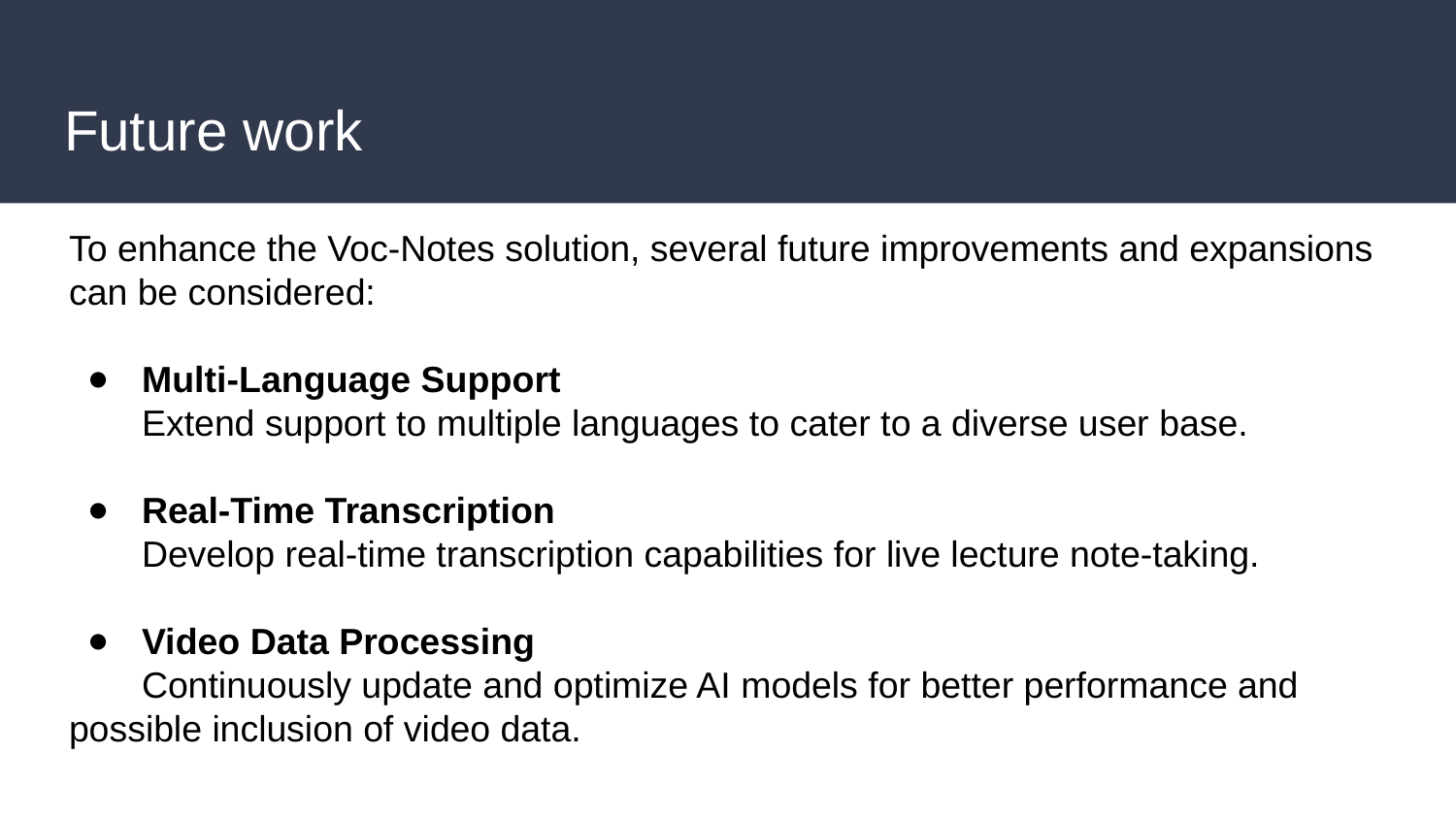

# Future work
To enhance the Voc-Notes solution, several future improvements and expansions can be considered:

Multi-Language Support
Extend support to multiple languages to cater to a diverse user base.

Real-Time Transcription
Develop real-time transcription capabilities for live lecture note-taking.

Video Data Processing
Continuously update and optimize AI models for better performance and possible inclusion of video data.